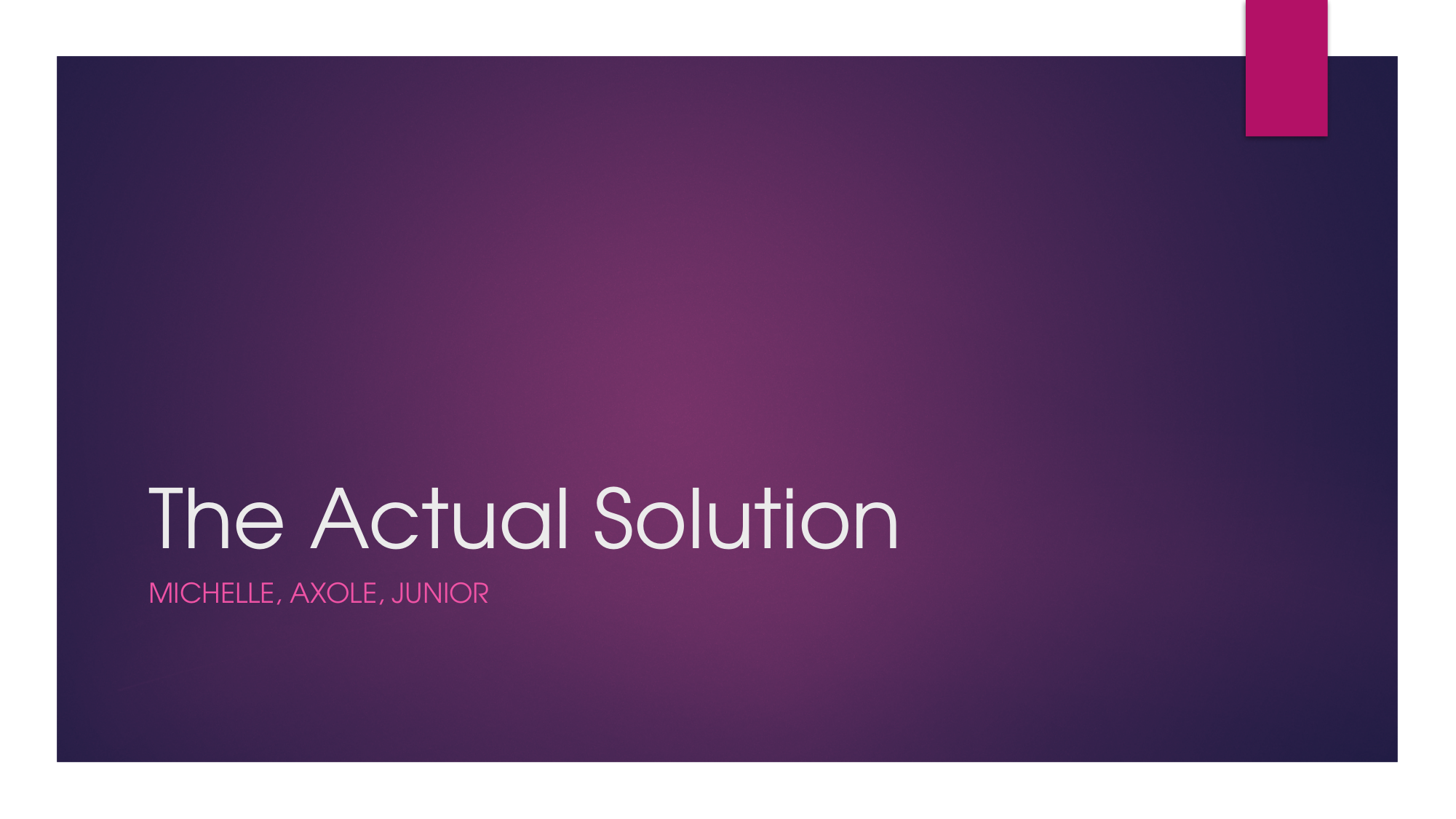

# The Actual Solution
Michelle, Axole, Junior